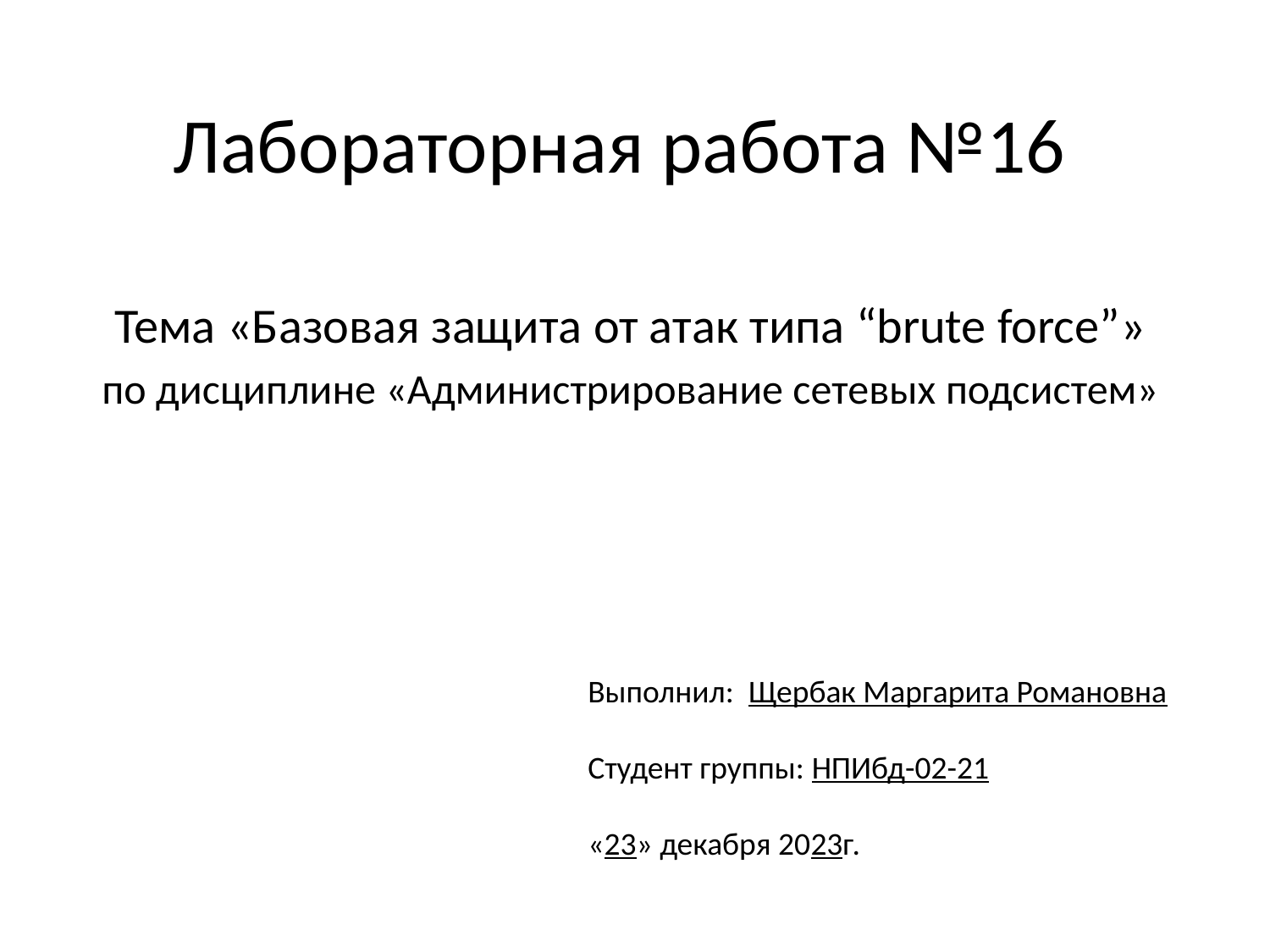

# Лабораторная работа №16
Тема «Базовая защита от атак типа “brute force”»
по дисциплине «Администрирование сетевых подсистем»
Выполнил:  Щербак Маргарита Романовна
                                                                          Студент группы: НПИбд-02-21
			                                   «23» декабря 2023г.